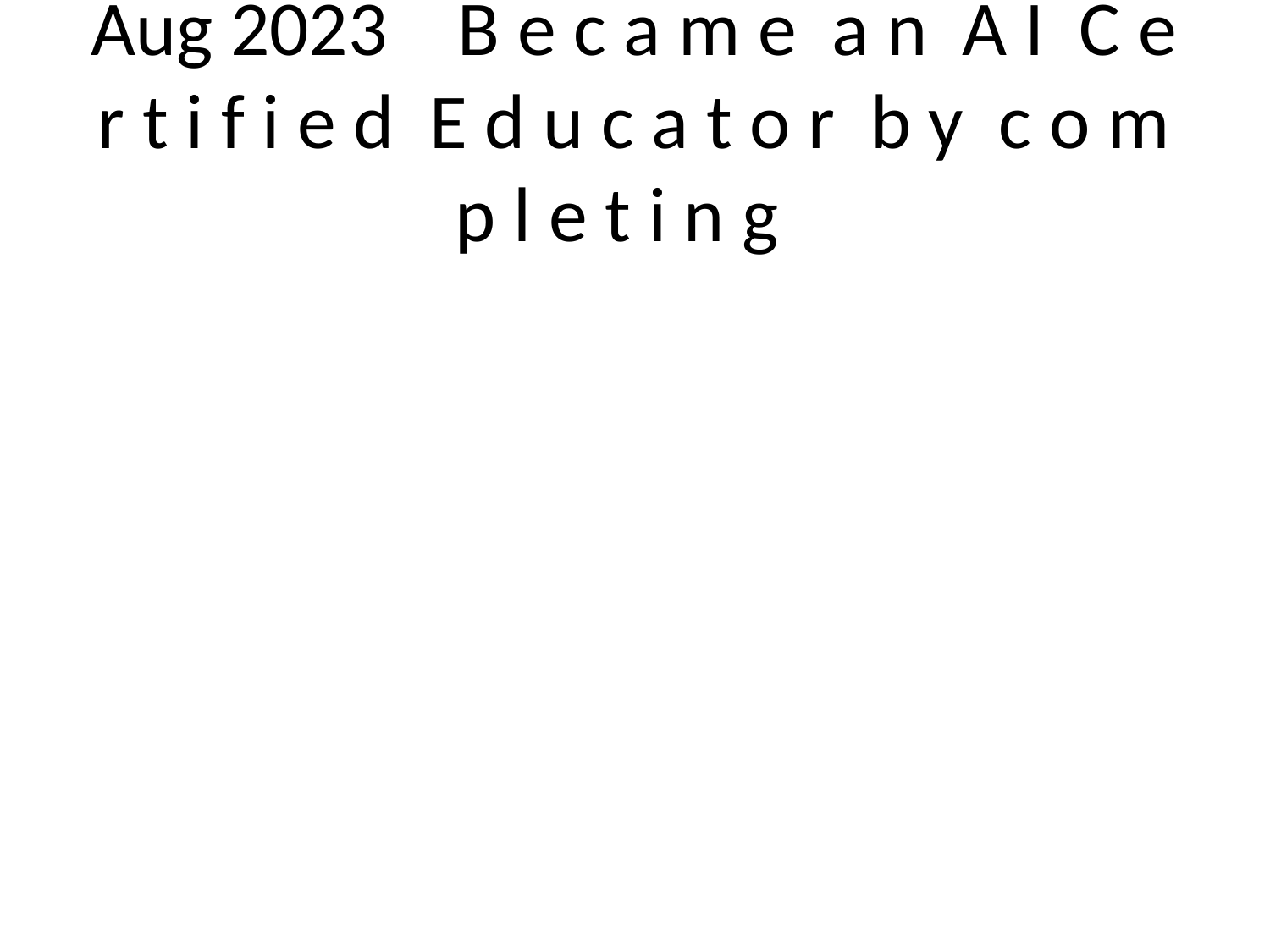

# Aug 2023    B e c a m e  a n  A I  C e r t i f i e d  E d u c a t o r  b y  c o m p l e t i n g